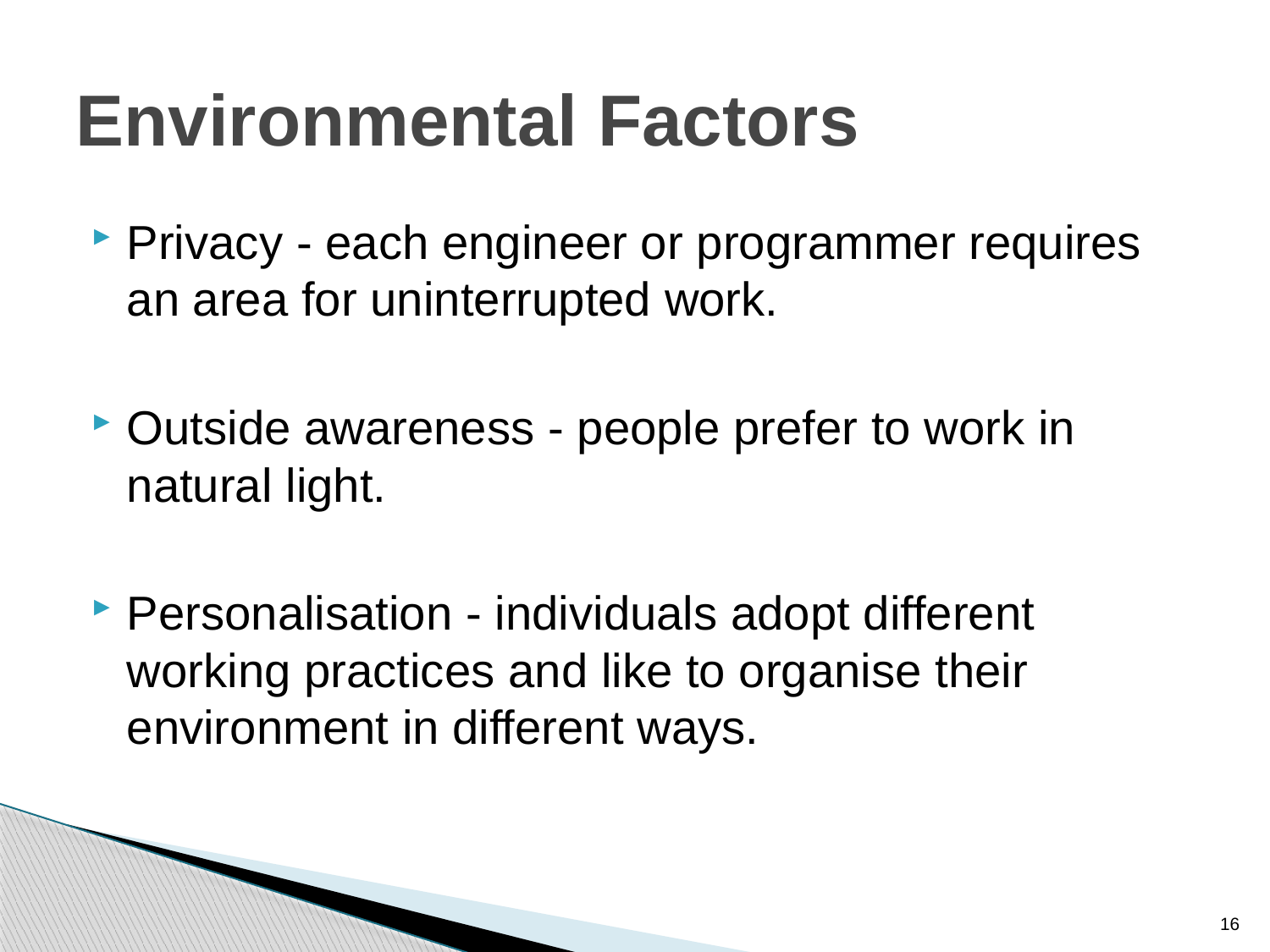

# Environmental Factors
Privacy - each engineer or programmer requires an area for uninterrupted work.

Outside awareness - people prefer to work in
natural light.

Personalisation - individuals adopt different
working practices and like to organise their
environment in different ways.
16